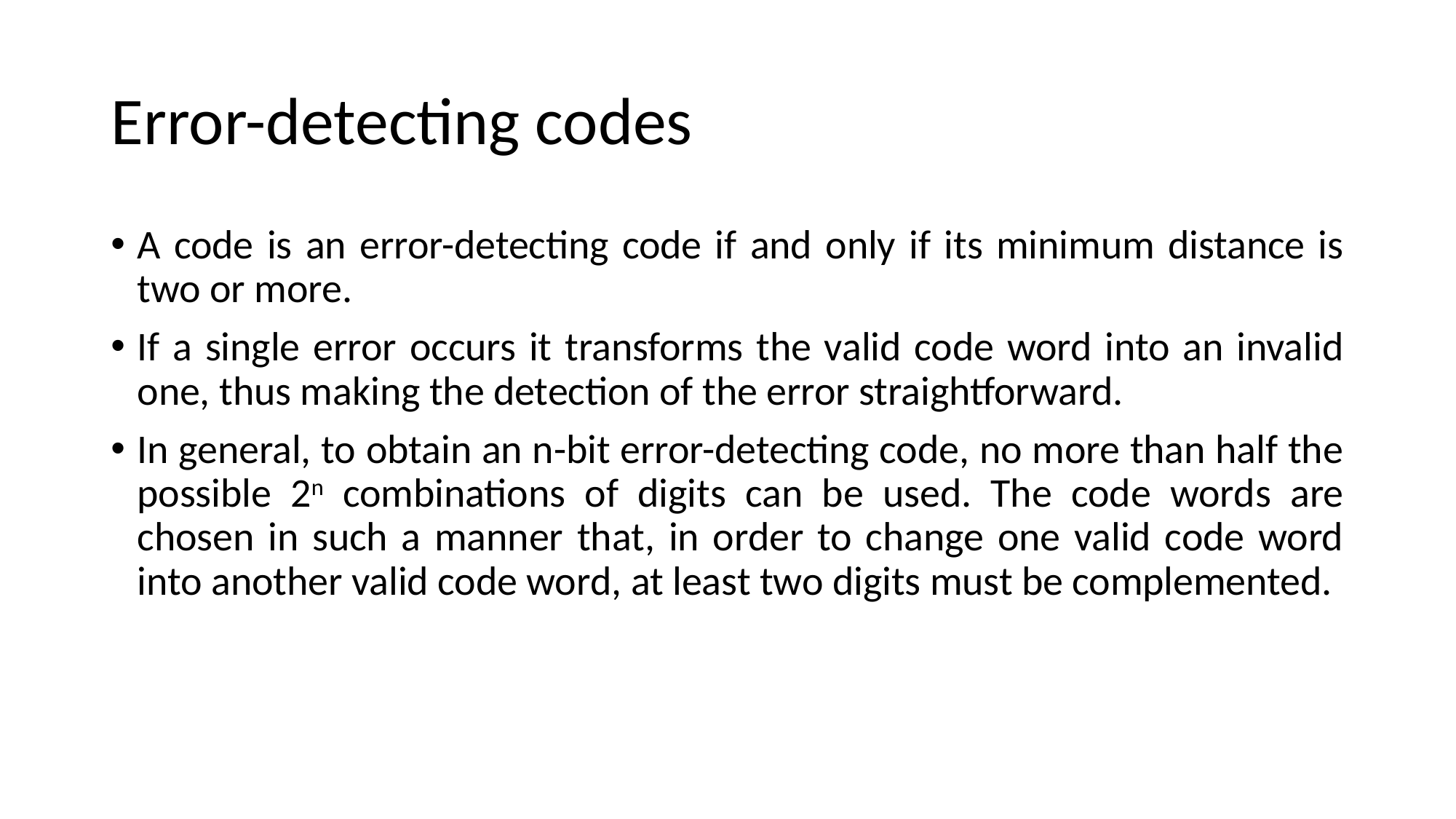

# Error-detecting codes
A code is an error-detecting code if and only if its minimum distance is two or more.
If a single error occurs it transforms the valid code word into an invalid one, thus making the detection of the error straightforward.
In general, to obtain an n-bit error-detecting code, no more than half the possible 2n combinations of digits can be used. The code words are chosen in such a manner that, in order to change one valid code word into another valid code word, at least two digits must be complemented.